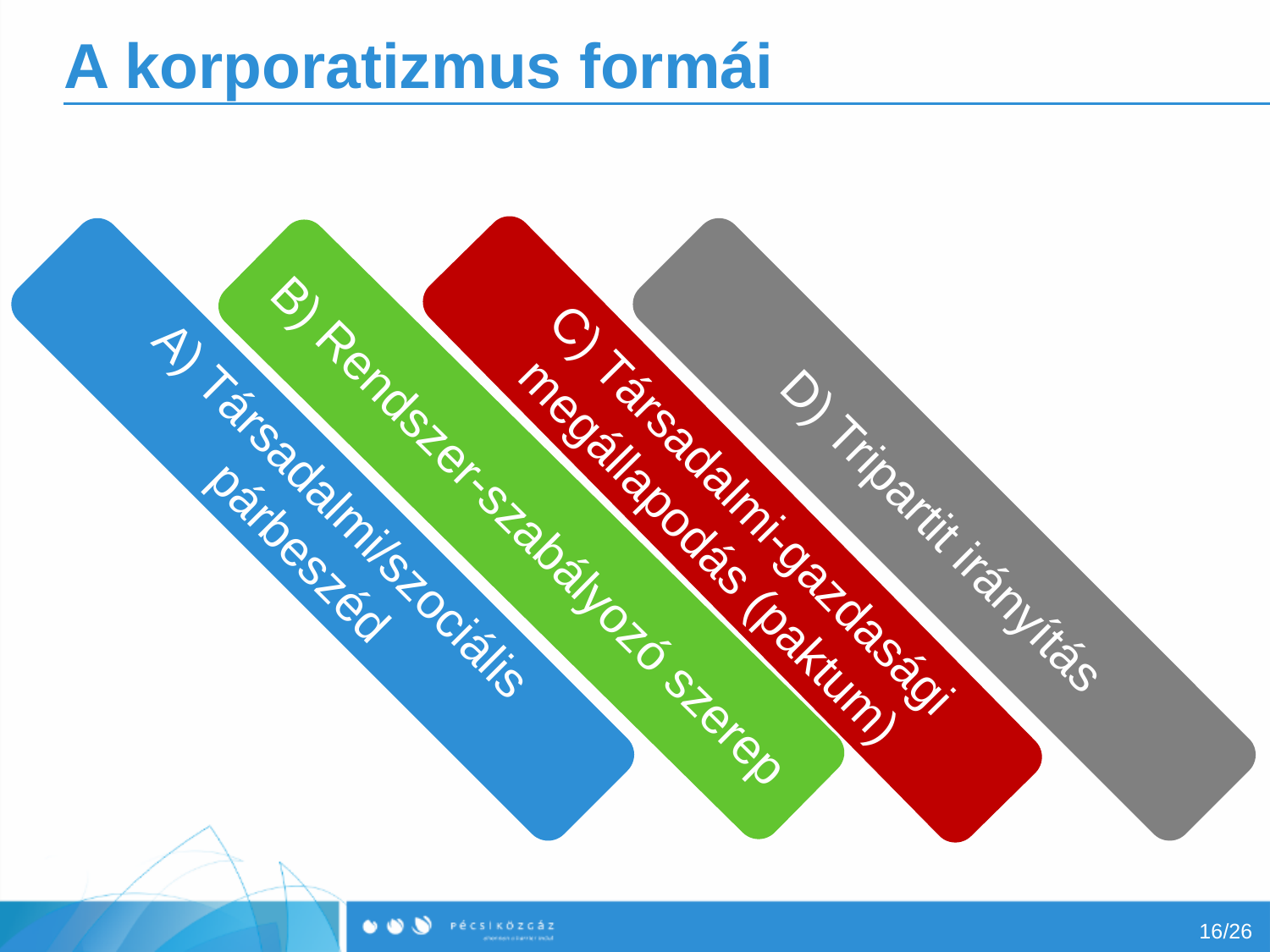

# A korporatizmus formái
A) Társadalmi/szociális párbeszéd
B) Rendszer-szabályozó szerep
C) Társadalmi-gazdasági megállapodás (paktum)
D) Tripartit irányítás
16/26